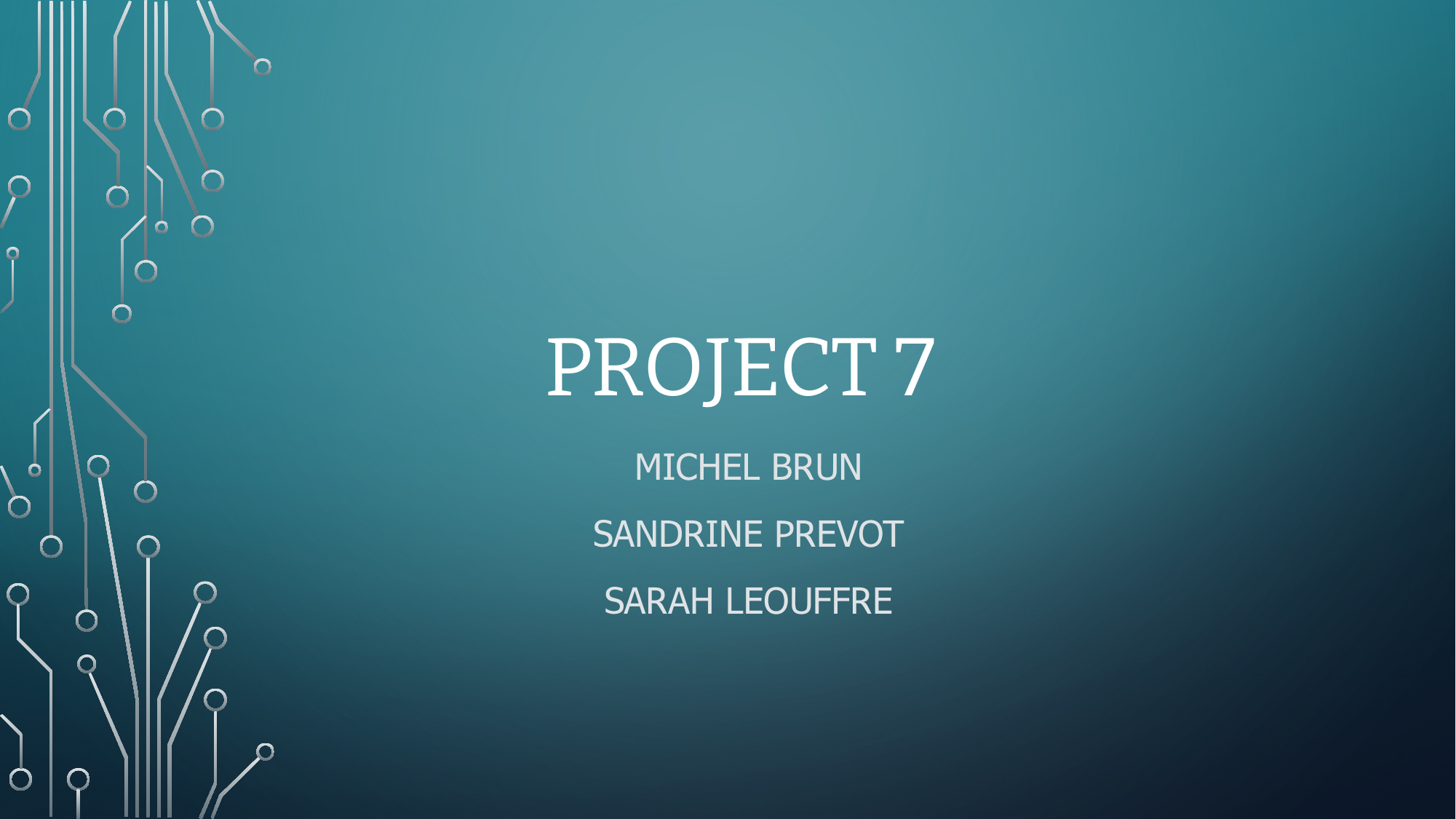

# Project 7
Michel brun
Sandrine prevot
Sarah leouffre